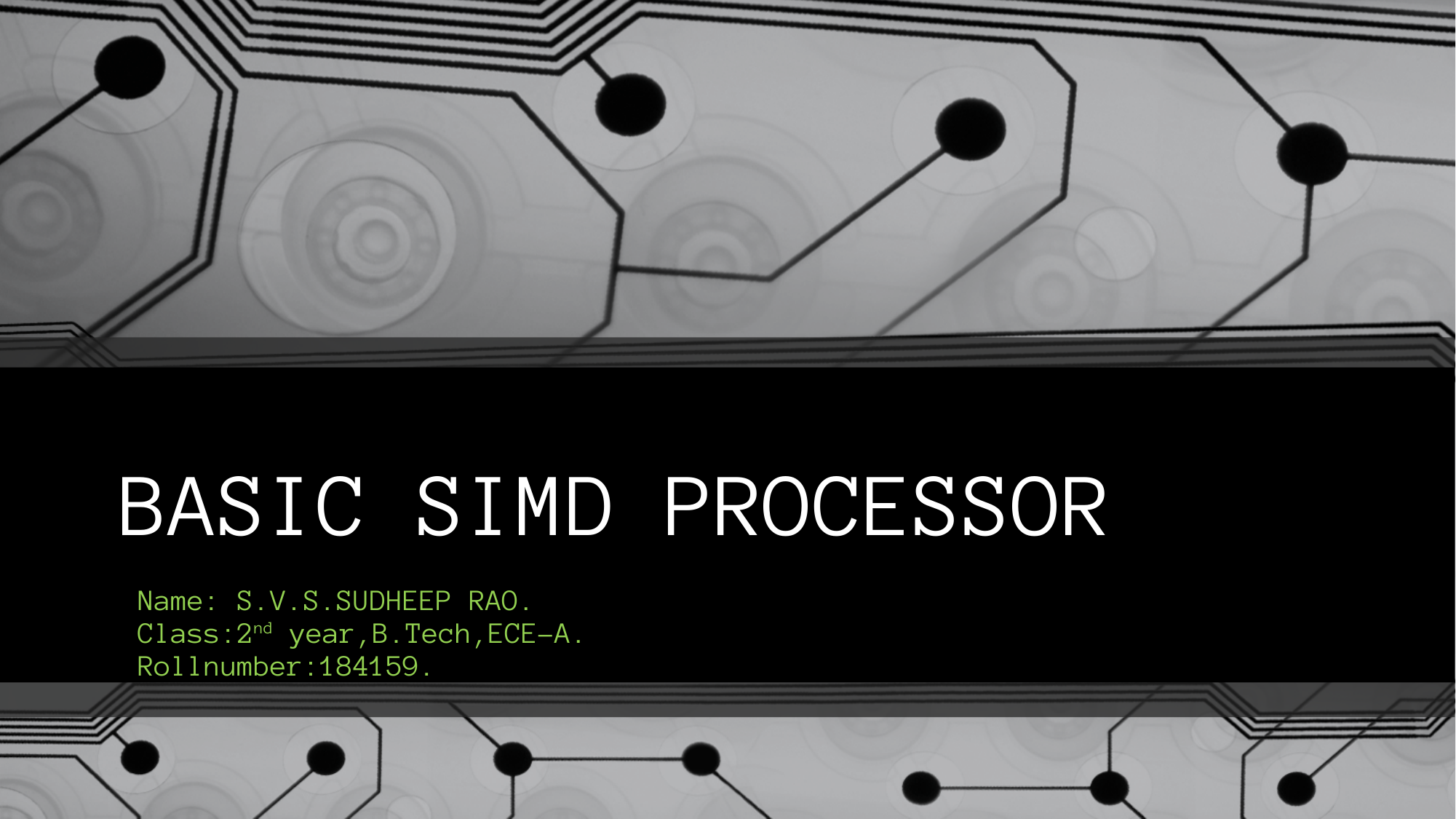

# BASIC SIMD PROCESSOR
Name: S.V.S.SUDHEEP RAO.
Class:2nd year,B.Tech,ECE-A.
Rollnumber:184159.